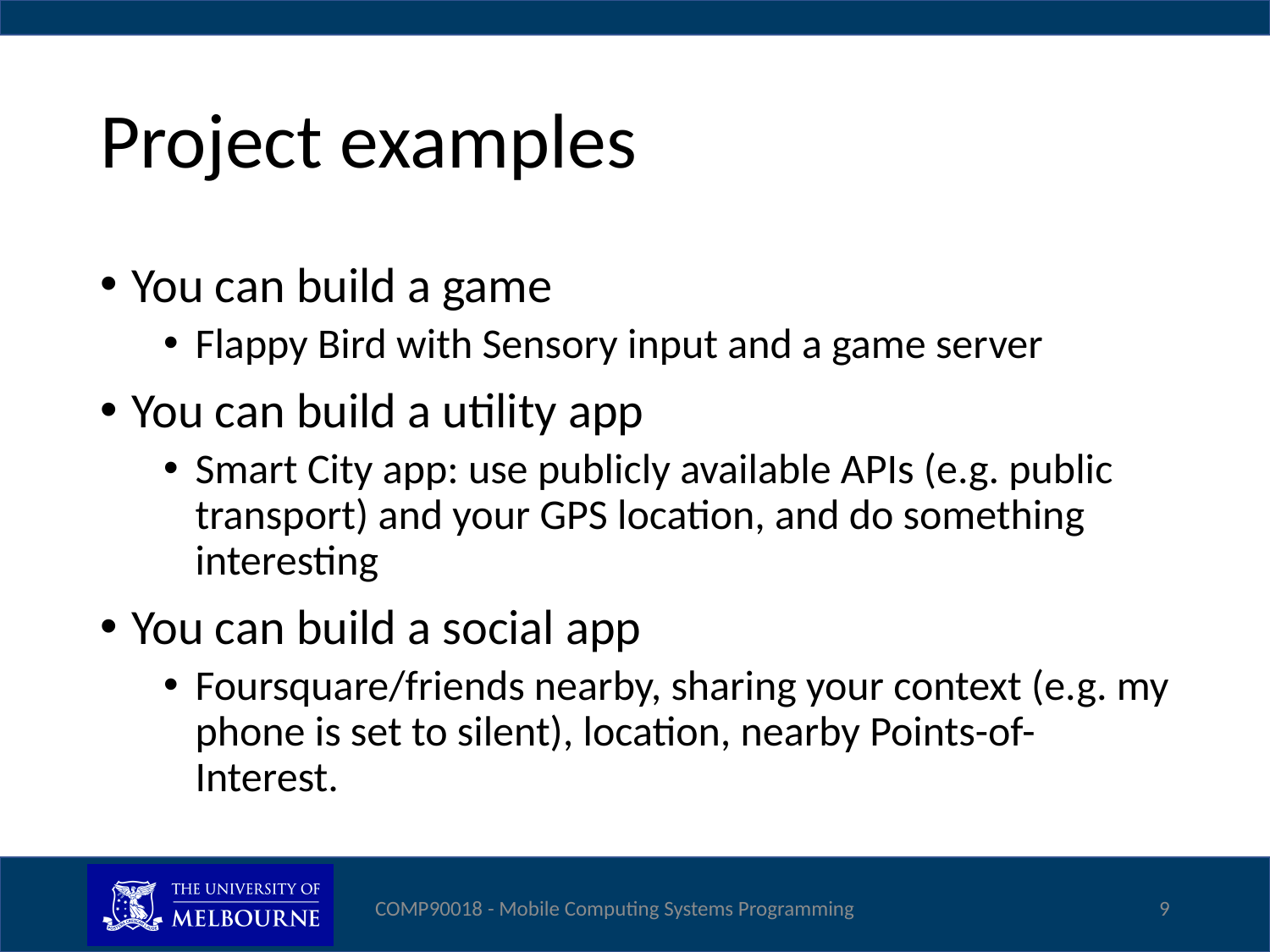

# Project examples
You can build a game
Flappy Bird with Sensory input and a game server
You can build a utility app
Smart City app: use publicly available APIs (e.g. public transport) and your GPS location, and do something interesting
You can build a social app
Foursquare/friends nearby, sharing your context (e.g. my phone is set to silent), location, nearby Points-of-Interest.

COMP90018 - Mobile Computing Systems Programming
9